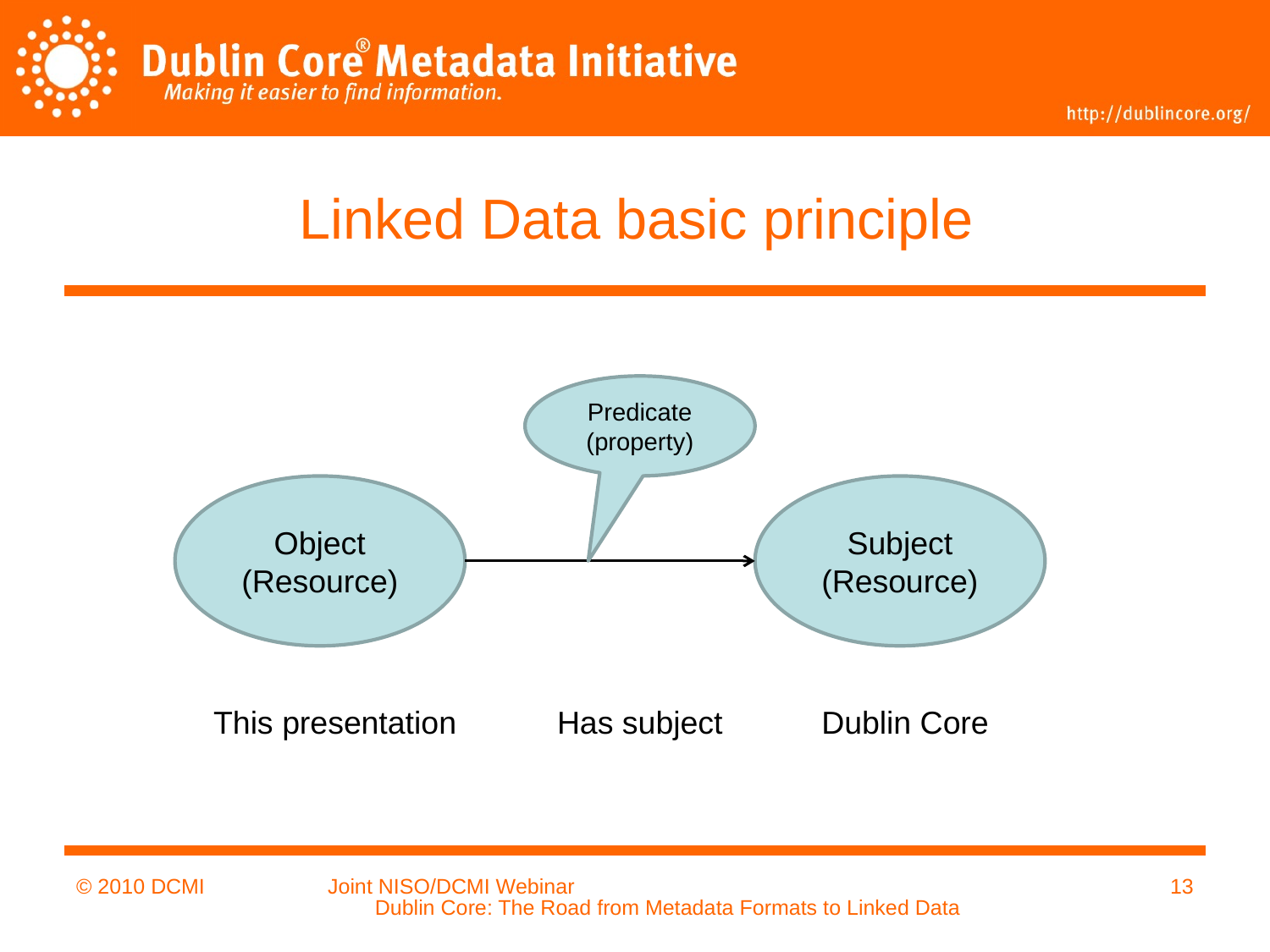

# Linked Data basic principle
Predicate (property)
Object (Resource)
Subject (Resource)
This presentation
Dublin Core
Has subject
© 2010 DCMI
Joint NISO/DCMI Webinar                                                                         Dublin Core: The Road from Metadata Formats to Linked Data
13